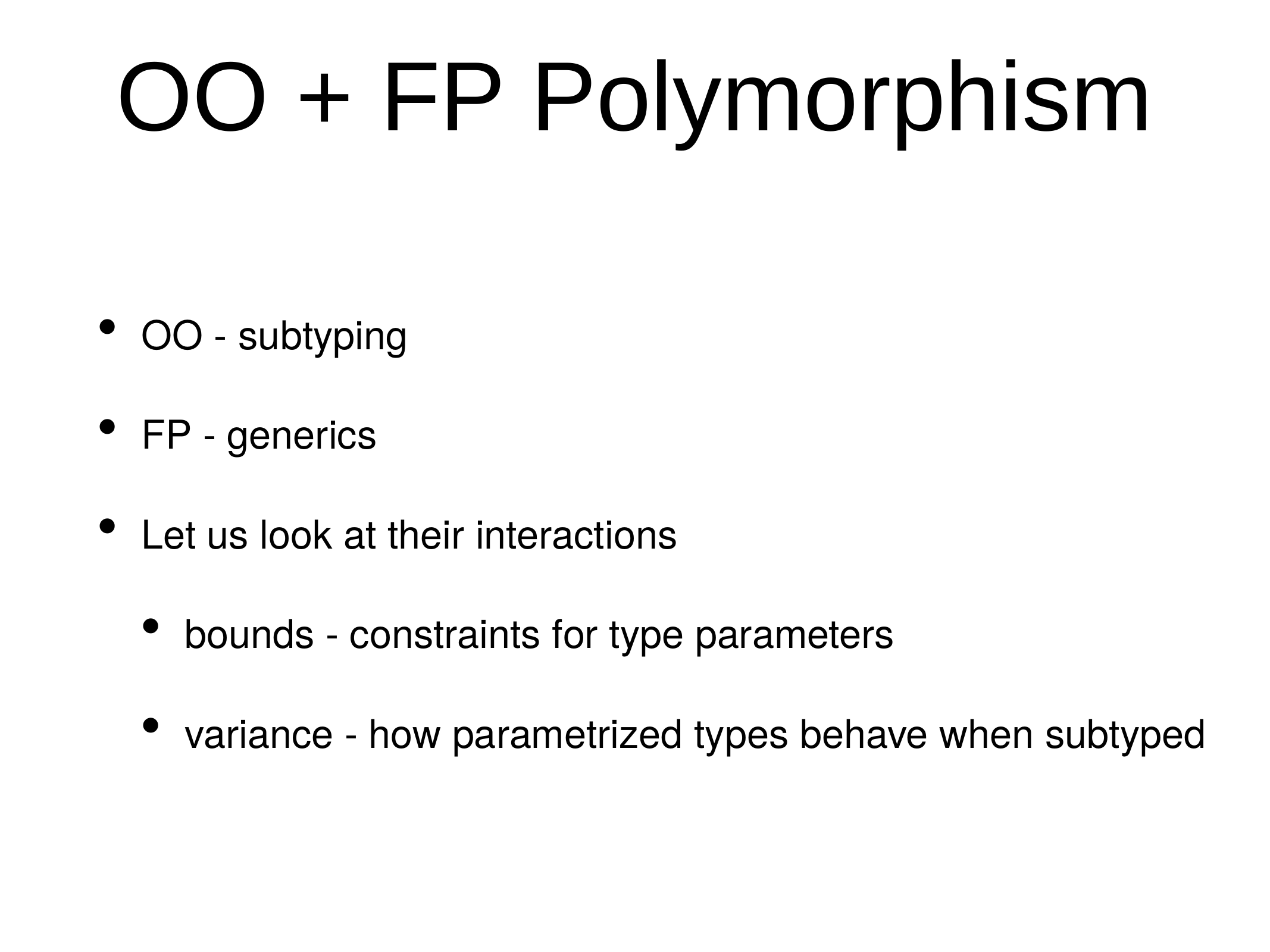

# OO + FP Polymorphism
OO - subtyping
FP - generics
Let us look at their interactions
bounds - constraints for type parameters
variance - how parametrized types behave when subtyped